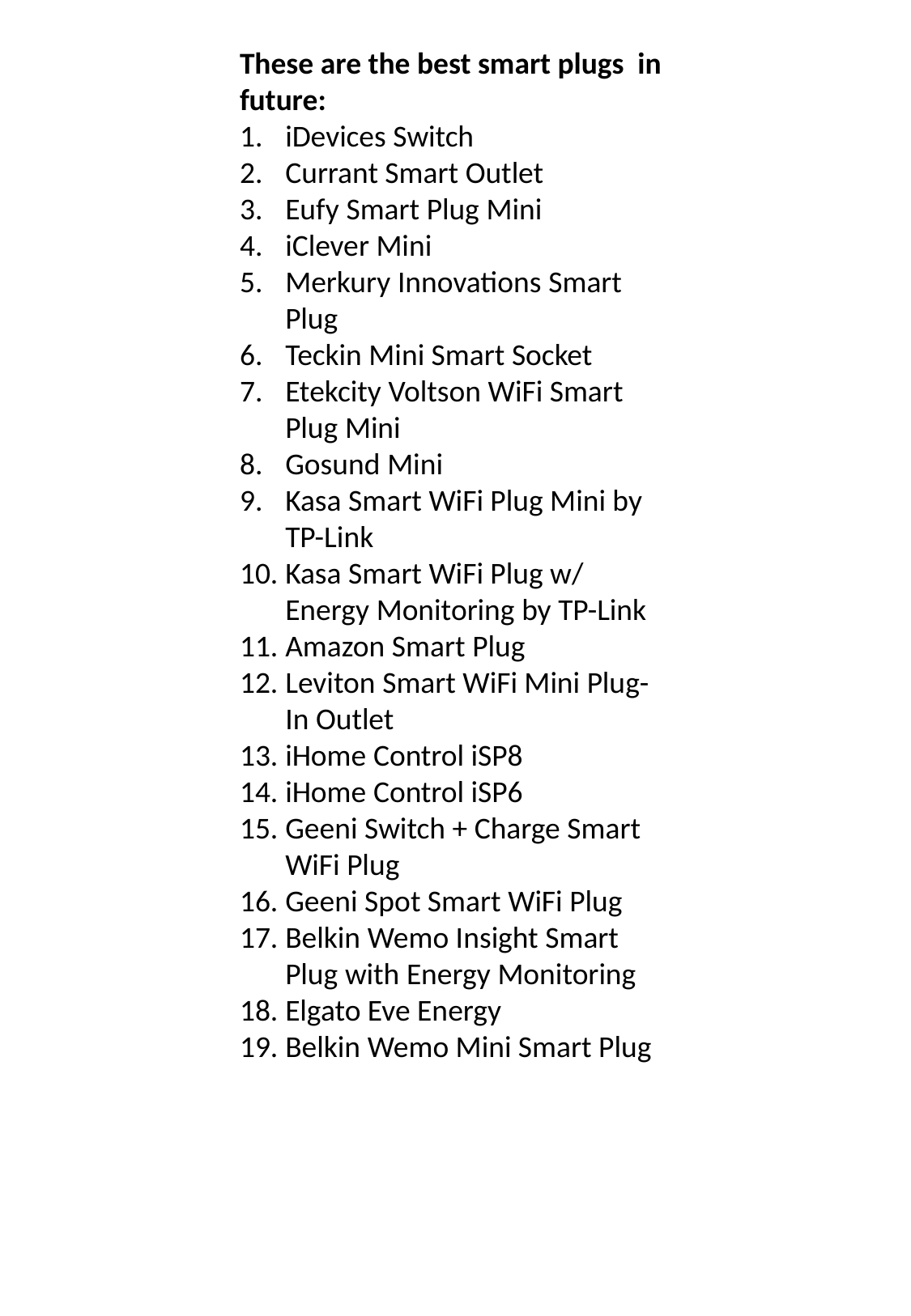

These are the best smart plugs  in future:
iDevices Switch
Currant Smart Outlet
Eufy Smart Plug Mini
iClever Mini
Merkury Innovations Smart Plug
Teckin Mini Smart Socket
Etekcity Voltson WiFi Smart Plug Mini
Gosund Mini
Kasa Smart WiFi Plug Mini by TP-Link
Kasa Smart WiFi Plug w/ Energy Monitoring by TP-Link
Amazon Smart Plug
Leviton Smart WiFi Mini Plug-In Outlet
iHome Control iSP8
iHome Control iSP6
Geeni Switch + Charge Smart WiFi Plug
Geeni Spot Smart WiFi Plug
Belkin Wemo Insight Smart Plug with Energy Monitoring
Elgato Eve Energy
Belkin Wemo Mini Smart Plug